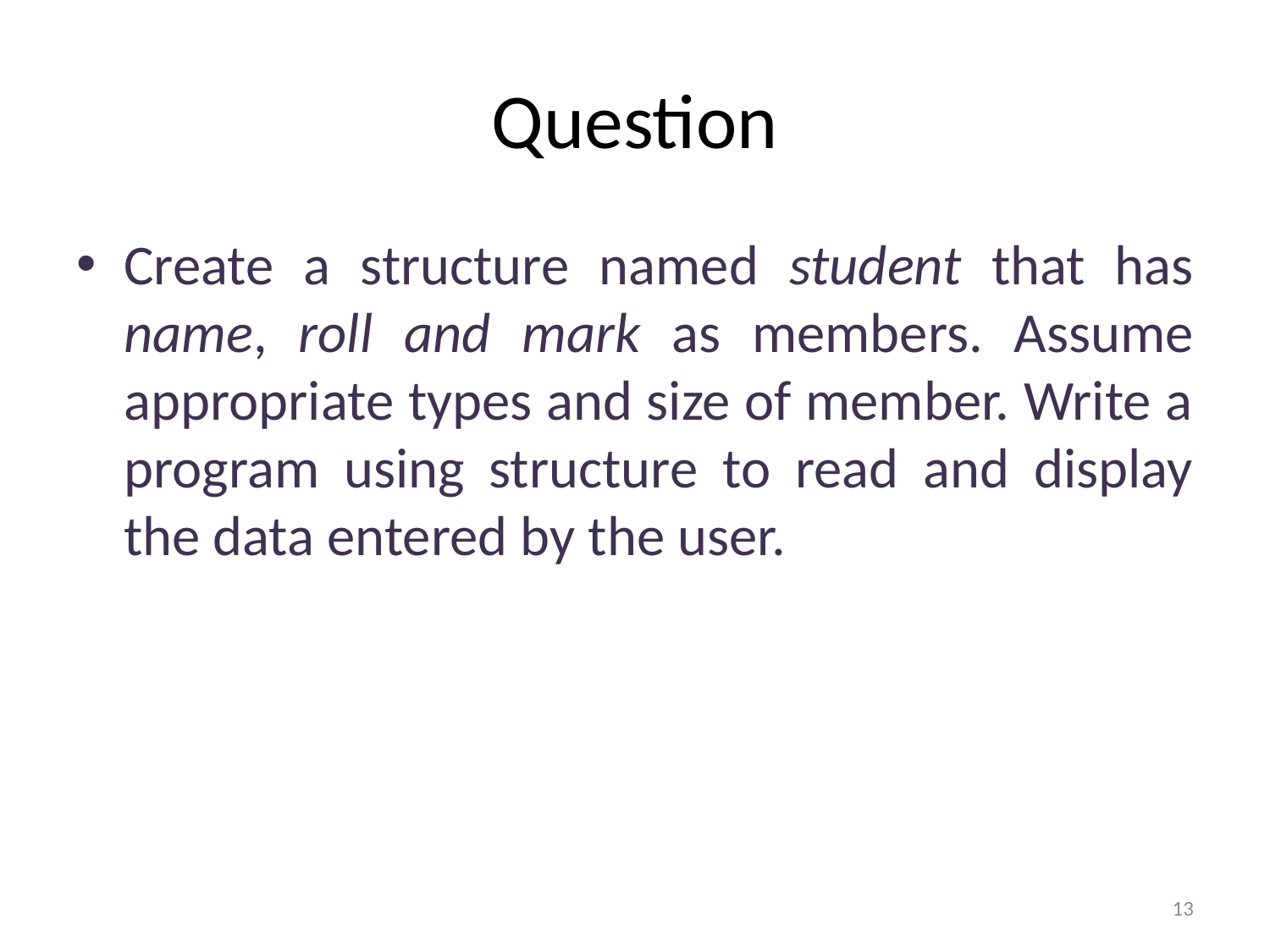

# Question
Create a structure named student that has name, roll and mark as members. Assume appropriate types and size of member. Write a program using structure to read and display the data entered by the user.
13